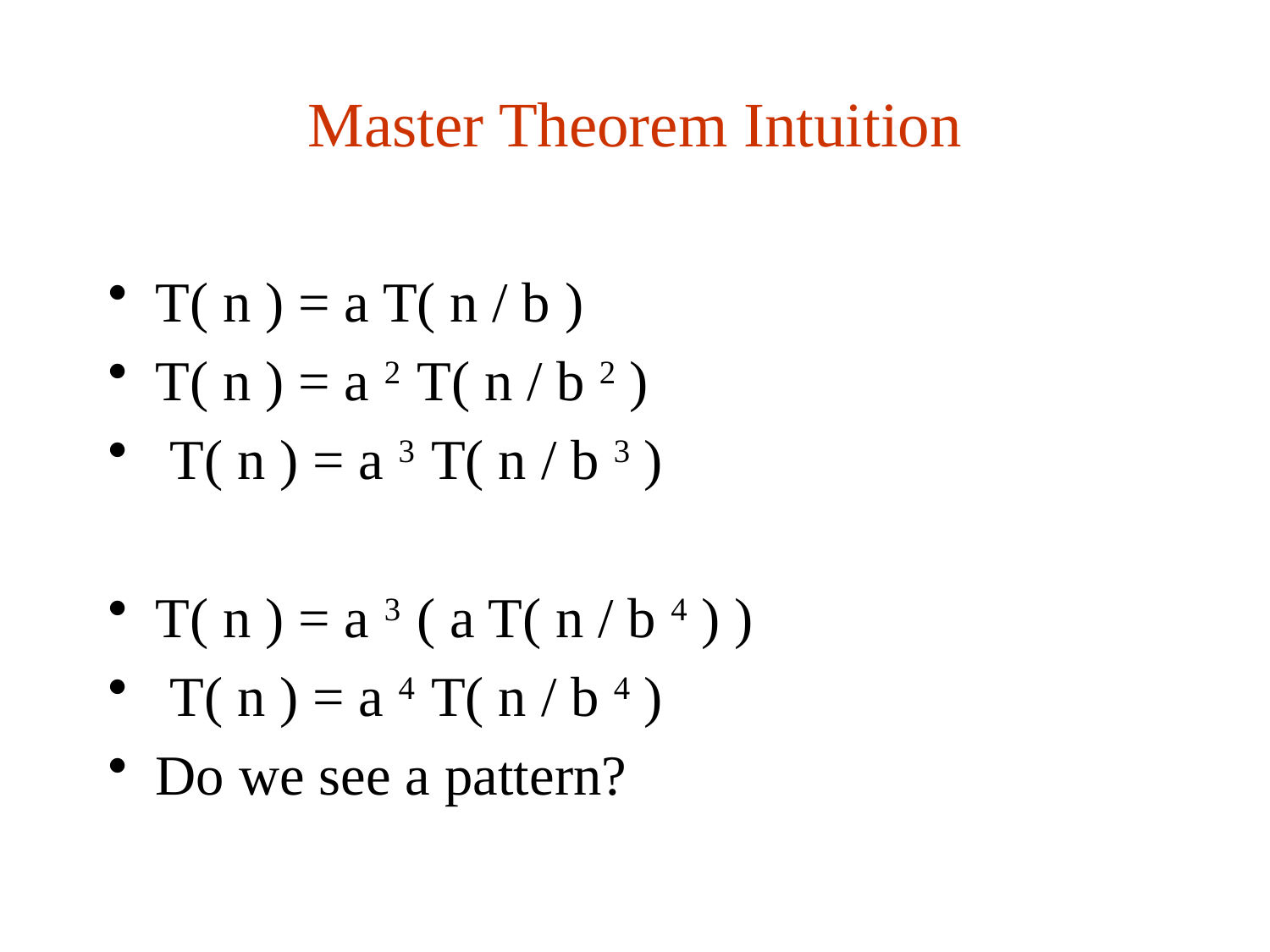

# Master Theorem Intuition

T( n ) = a T( n / b )
T( n ) = a 2  T( n / b 2 )
 T( n ) = a 3  T( n / b 3 )

T( n ) = a 3  ( a T( n / b 4 ) )
 T( n ) = a 4  T( n / b 4 )
Do we see a pattern?